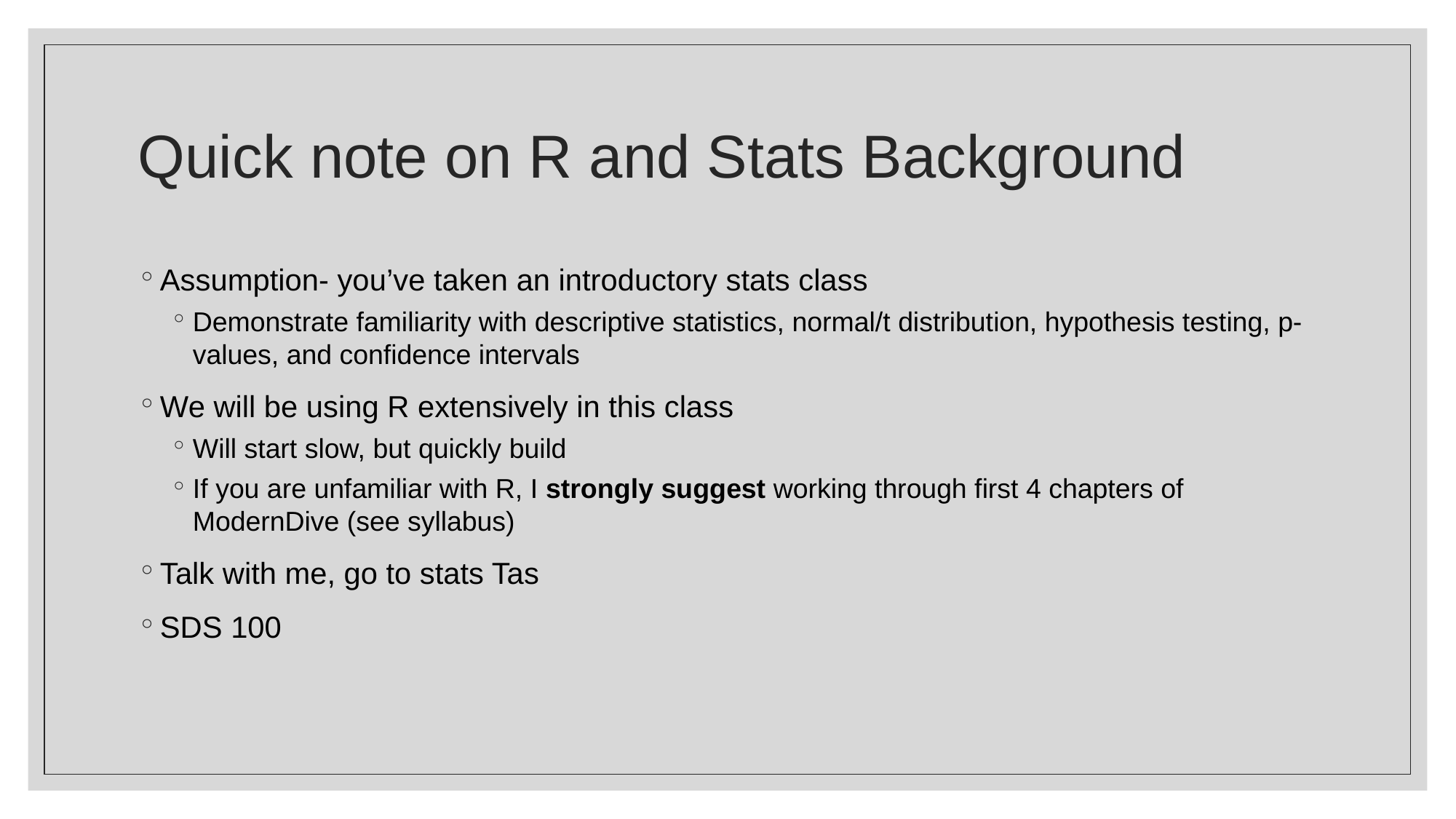

# Quick note on R and Stats Background
Assumption- you’ve taken an introductory stats class
Demonstrate familiarity with descriptive statistics, normal/t distribution, hypothesis testing, p-values, and confidence intervals
We will be using R extensively in this class
Will start slow, but quickly build
If you are unfamiliar with R, I strongly suggest working through first 4 chapters of ModernDive (see syllabus)
Talk with me, go to stats Tas
SDS 100